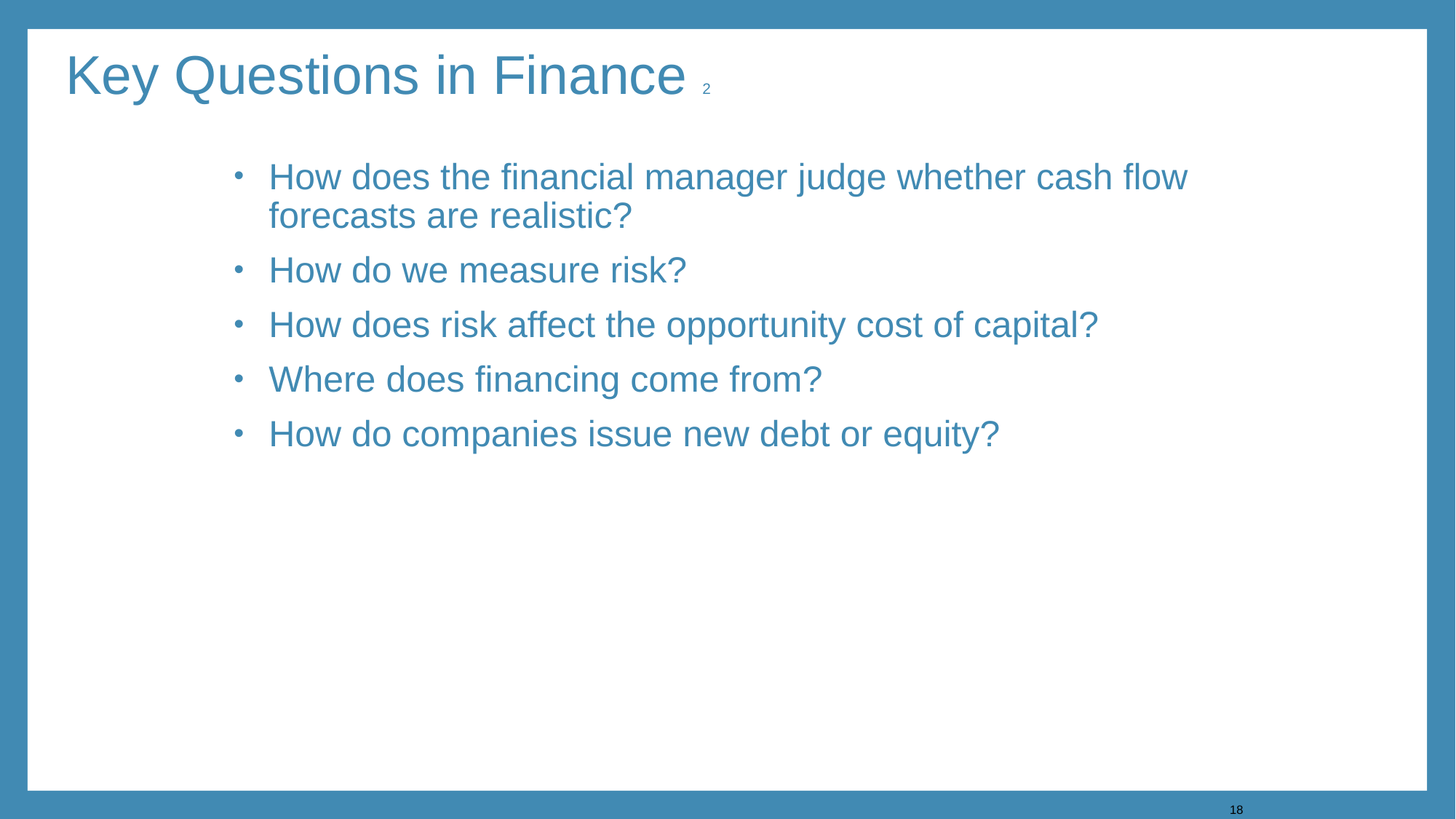

# Key Questions in Finance 2
How does the financial manager judge whether cash flow forecasts are realistic?
How do we measure risk?
How does risk affect the opportunity cost of capital?
Where does financing come from?
How do companies issue new debt or equity?
18